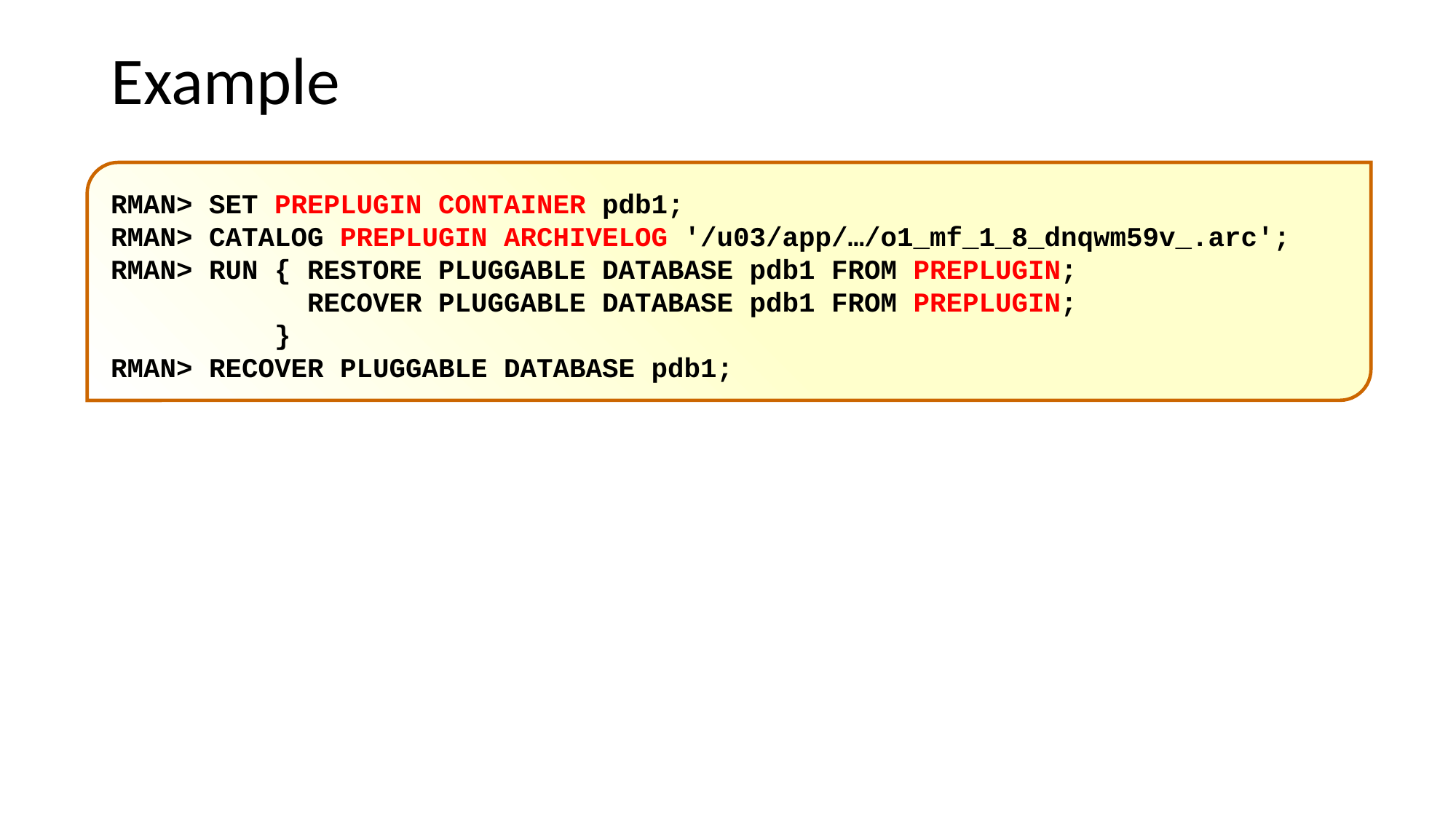

# Example
RMAN> SET PREPLUGIN CONTAINER pdb1;
RMAN> CATALOG PREPLUGIN ARCHIVELOG '/u03/app/…/o1_mf_1_8_dnqwm59v_.arc';
RMAN> RUN { RESTORE PLUGGABLE DATABASE pdb1 FROM PREPLUGIN;
            RECOVER PLUGGABLE DATABASE pdb1 FROM PREPLUGIN;
          }
RMAN> RECOVER PLUGGABLE DATABASE pdb1;